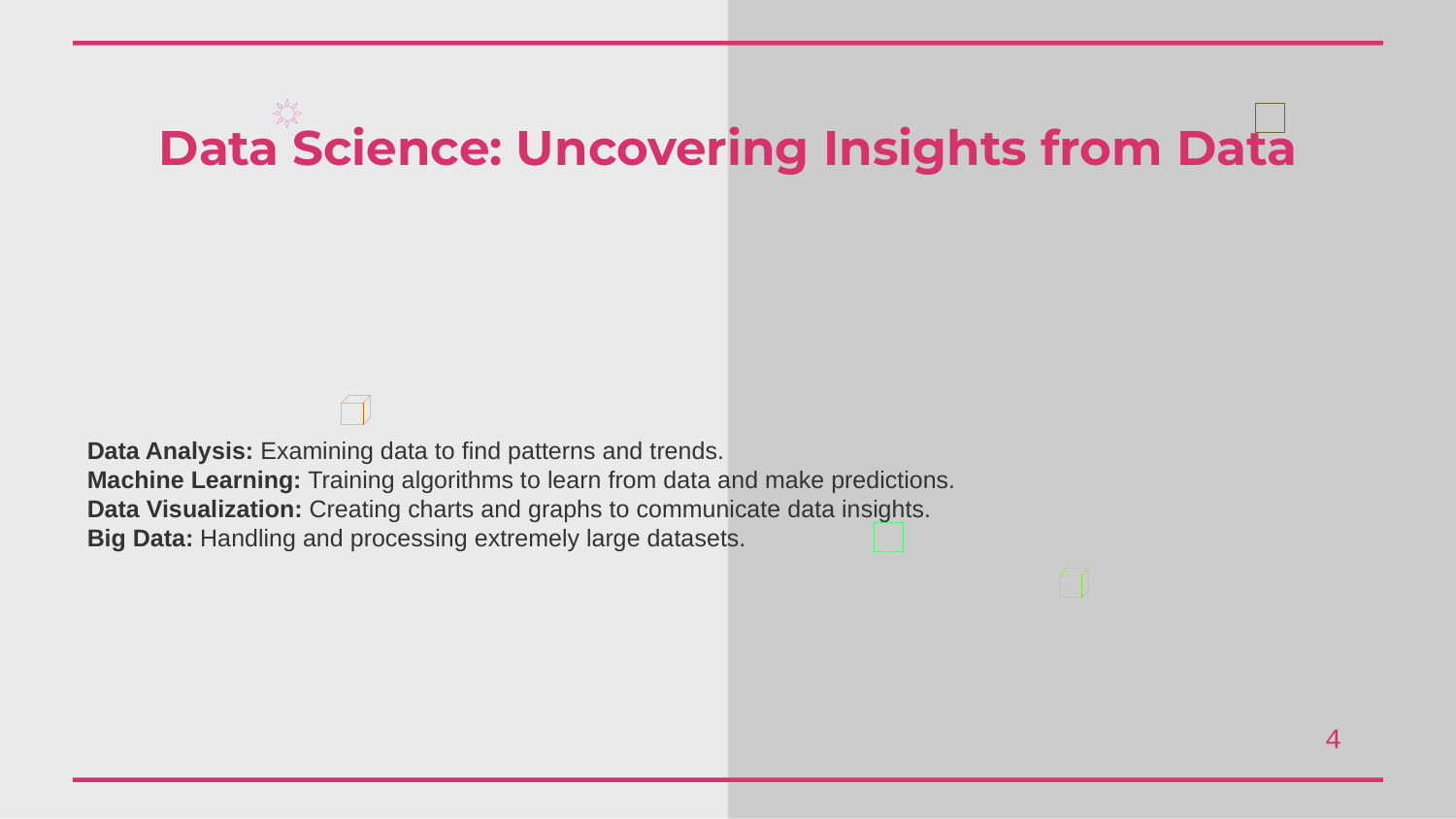

Data Science: Uncovering Insights from Data

Data Analysis: Examining data to find patterns and trends.
Machine Learning: Training algorithms to learn from data and make predictions.
Data Visualization: Creating charts and graphs to communicate data insights.
Big Data: Handling and processing extremely large datasets.

4